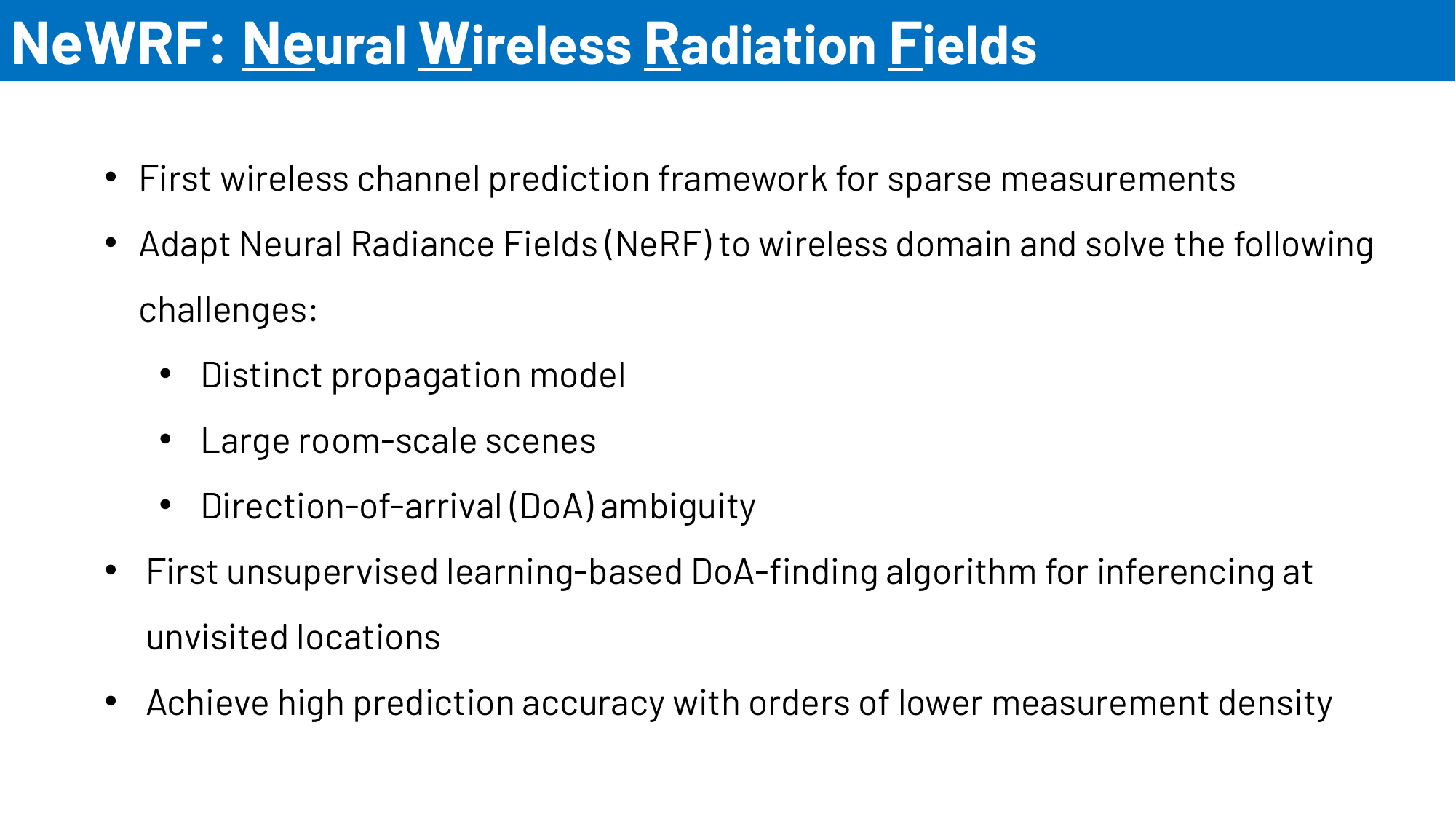

NeWRF: Neural Wireless Radiation Fields
First wireless channel prediction framework for sparse measurements
Adapt Neural Radiance Fields (NeRF) to wireless domain and solve the following challenges:
Distinct propagation model
Large room-scale scenes
Direction-of-arrival (DoA) ambiguity
First unsupervised learning-based DoA-finding algorithm for inferencing at unvisited locations
Achieve high prediction accuracy with orders of lower measurement density